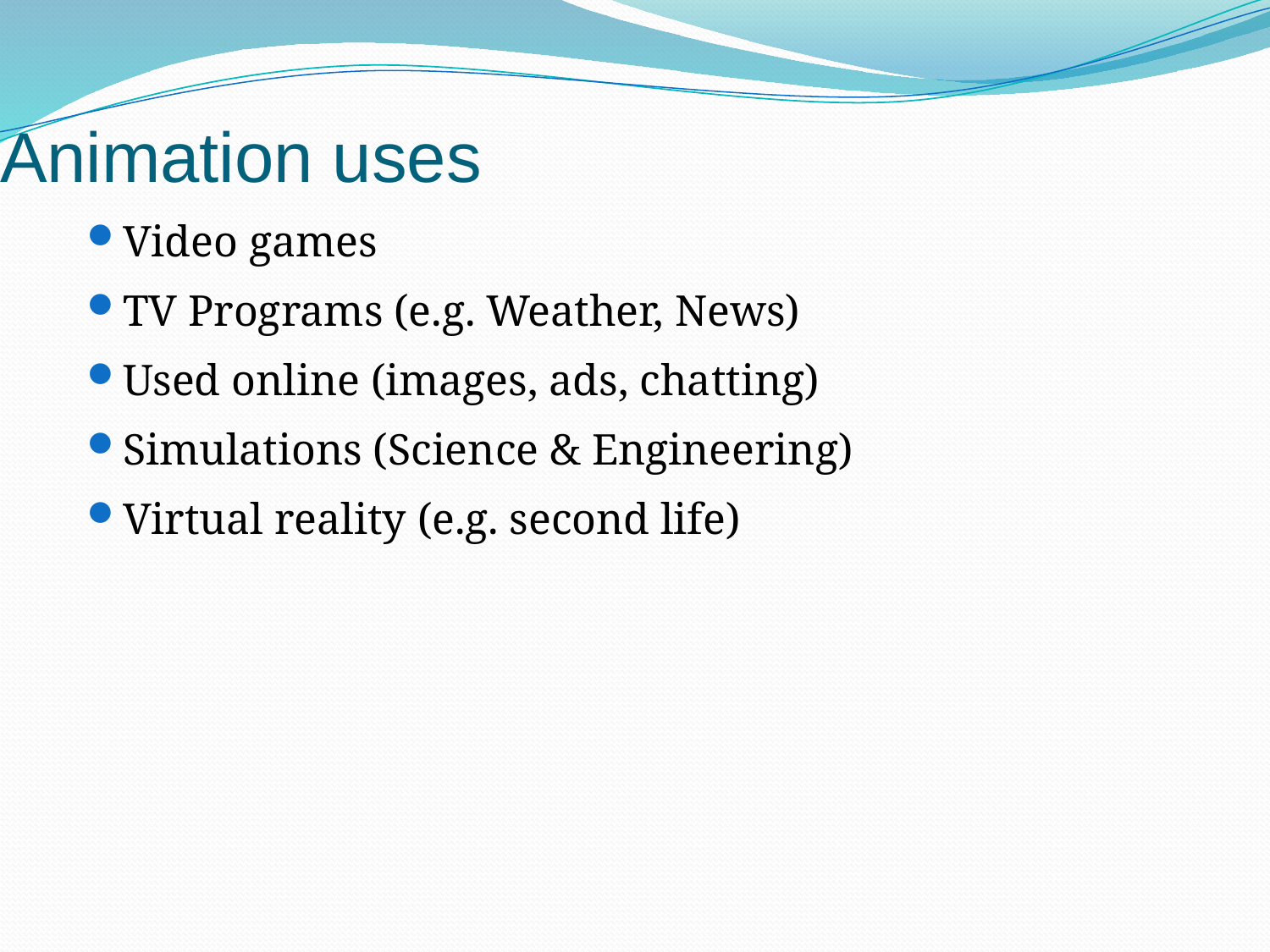

# Animation uses
Video games
TV Programs (e.g. Weather, News)
Used online (images, ads, chatting)
Simulations (Science & Engineering)
Virtual reality (e.g. second life)